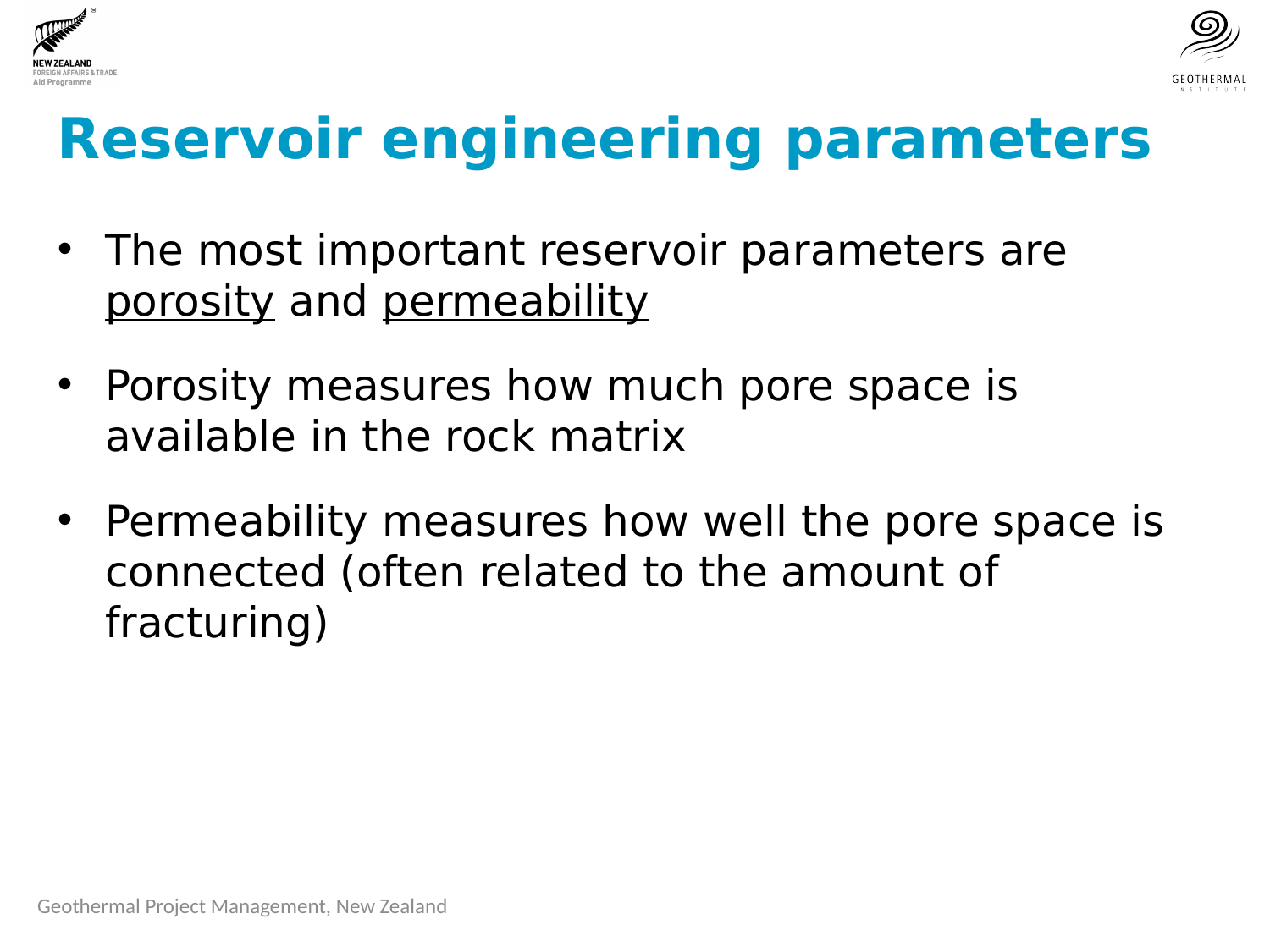

# Reservoir engineering parameters
The most important reservoir parameters are porosity and permeability
Porosity measures how much pore space is available in the rock matrix
Permeability measures how well the pore space is connected (often related to the amount of fracturing)